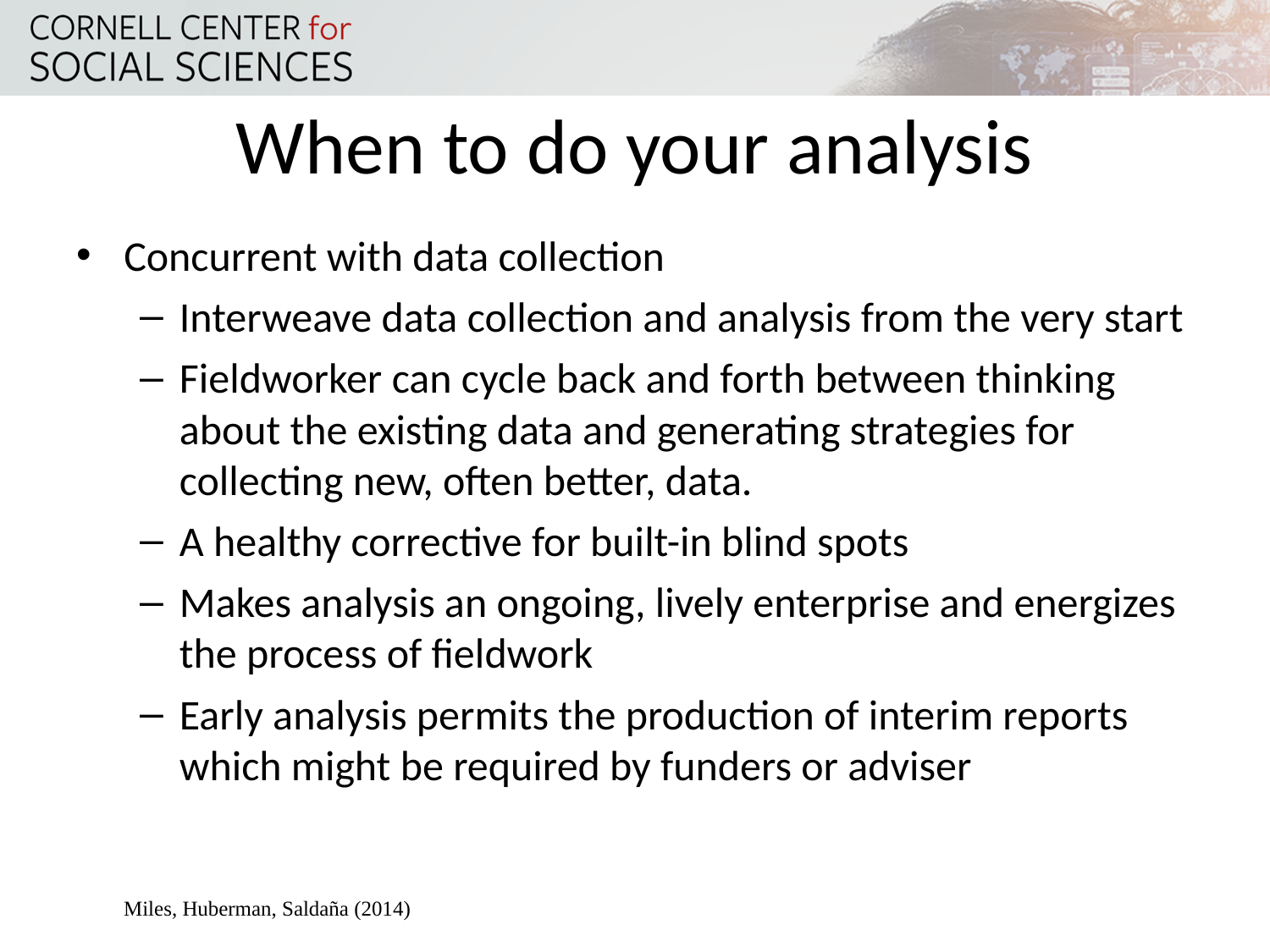

# When to do your analysis
Concurrent with data collection
Interweave data collection and analysis from the very start
Fieldworker can cycle back and forth between thinking about the existing data and generating strategies for collecting new, often better, data.
A healthy corrective for built-in blind spots
Makes analysis an ongoing, lively enterprise and energizes the process of fieldwork
Early analysis permits the production of interim reports which might be required by funders or adviser
Miles, Huberman, Saldaña (2014)